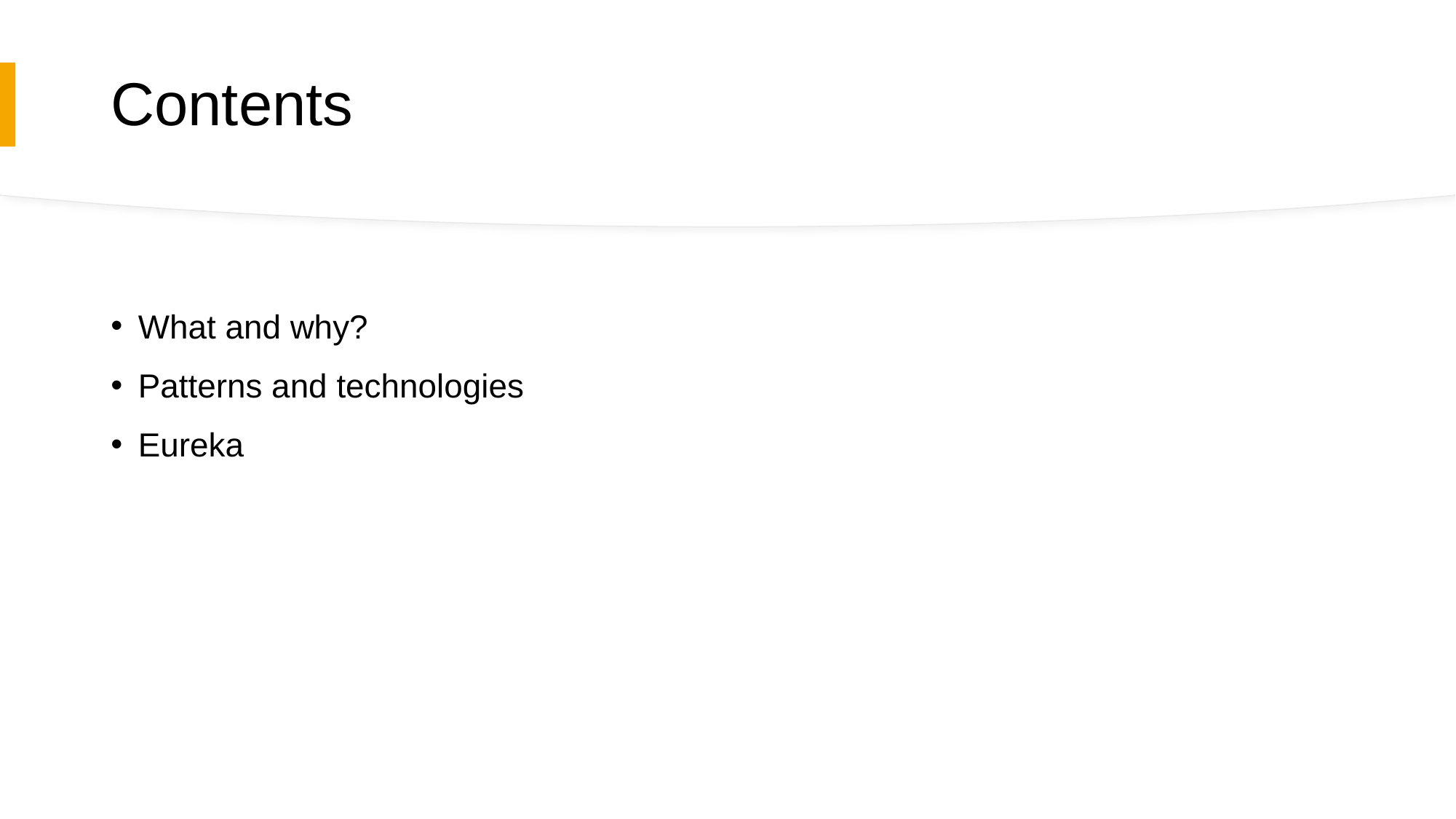

# Contents

What and why?
Patterns and technologies
Eureka